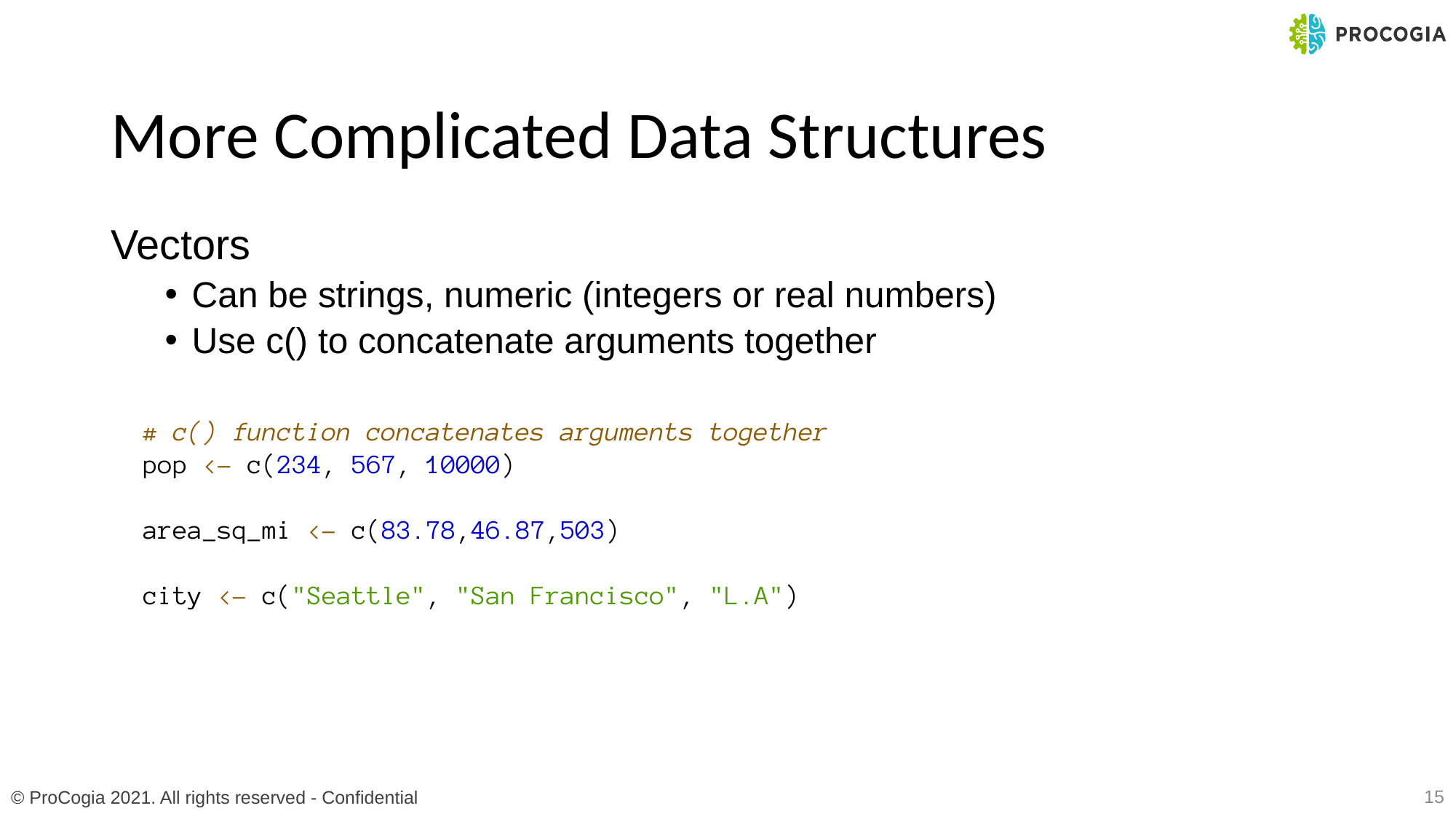

# More Complicated Data Structures
Vectors
Can be strings, numeric (integers or real numbers)
Use c() to concatenate arguments together
# c() function concatenates arguments together pop <- c(234, 567, 10000)
area_sq_mi <- c(83.78,46.87,503)
city <- c("Seattle", "San Francisco", "L.A")
15